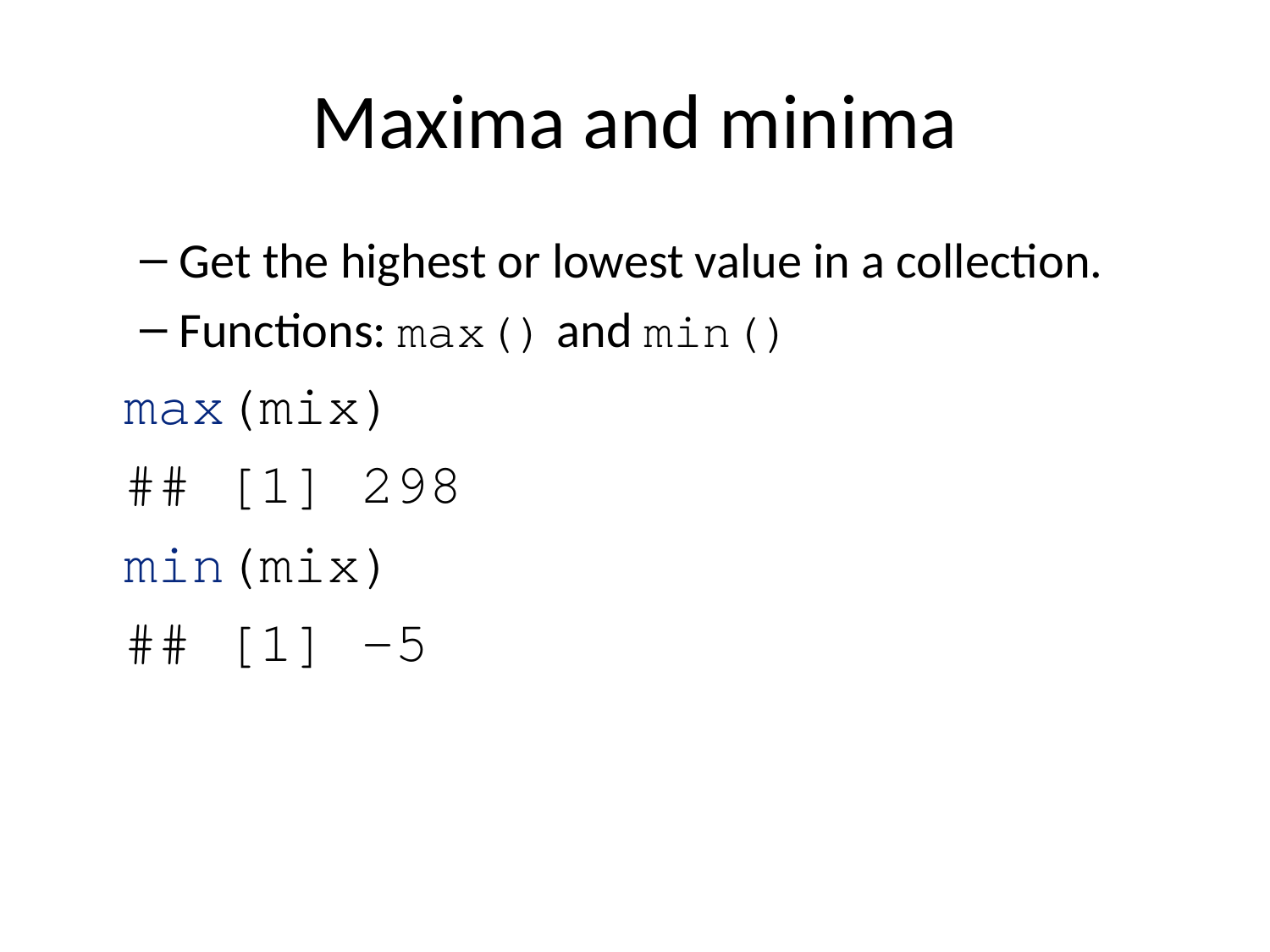

# Maxima and minima
Get the highest or lowest value in a collection.
Functions: max() and min()
max(mix)
## [1] 298
min(mix)
## [1] -5